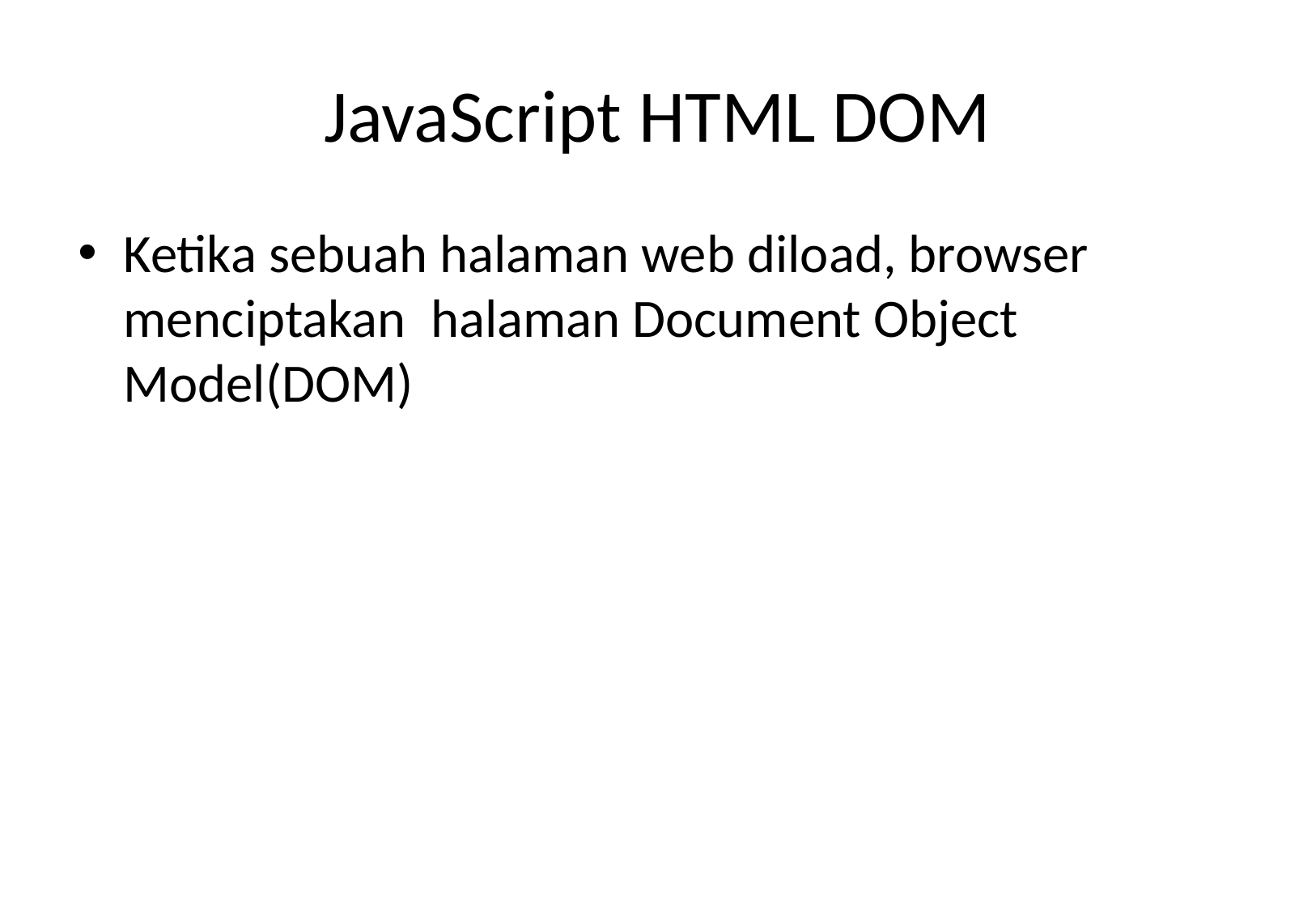

# JavaScript HTML DOM
Ketika sebuah halaman web diload, browser menciptakan  halaman Document Object Model(DOM)